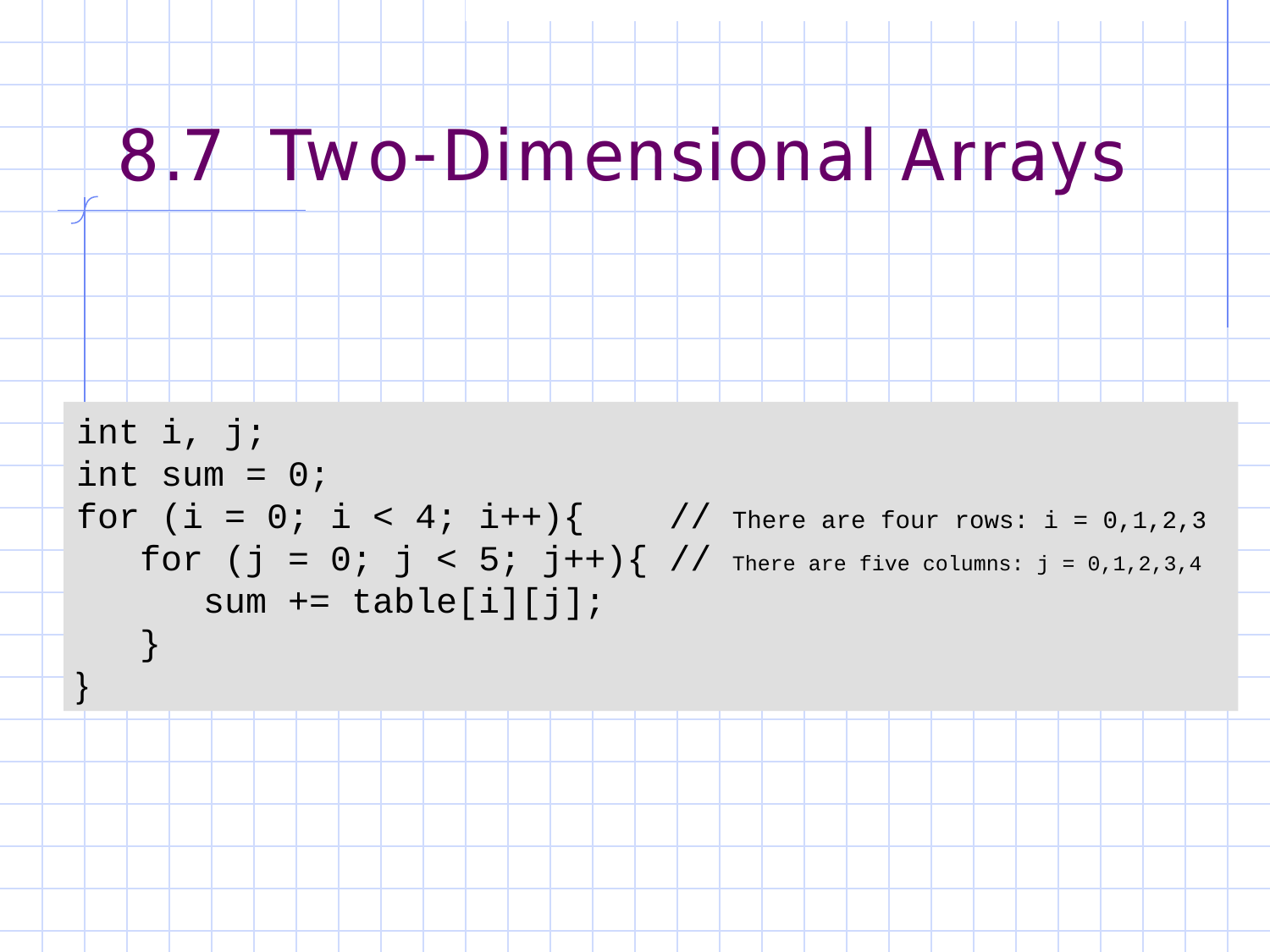

# 8.7  Two-Dimensional Arrays
int i, j;
int sum = 0;
for (i = 0; i < 4; i++){    // There are four rows: i = 0,1,2,3
   for (j = 0; j < 5; j++){ // There are five columns: j = 0,1,2,3,4
      sum += table[i][j];
   }
}